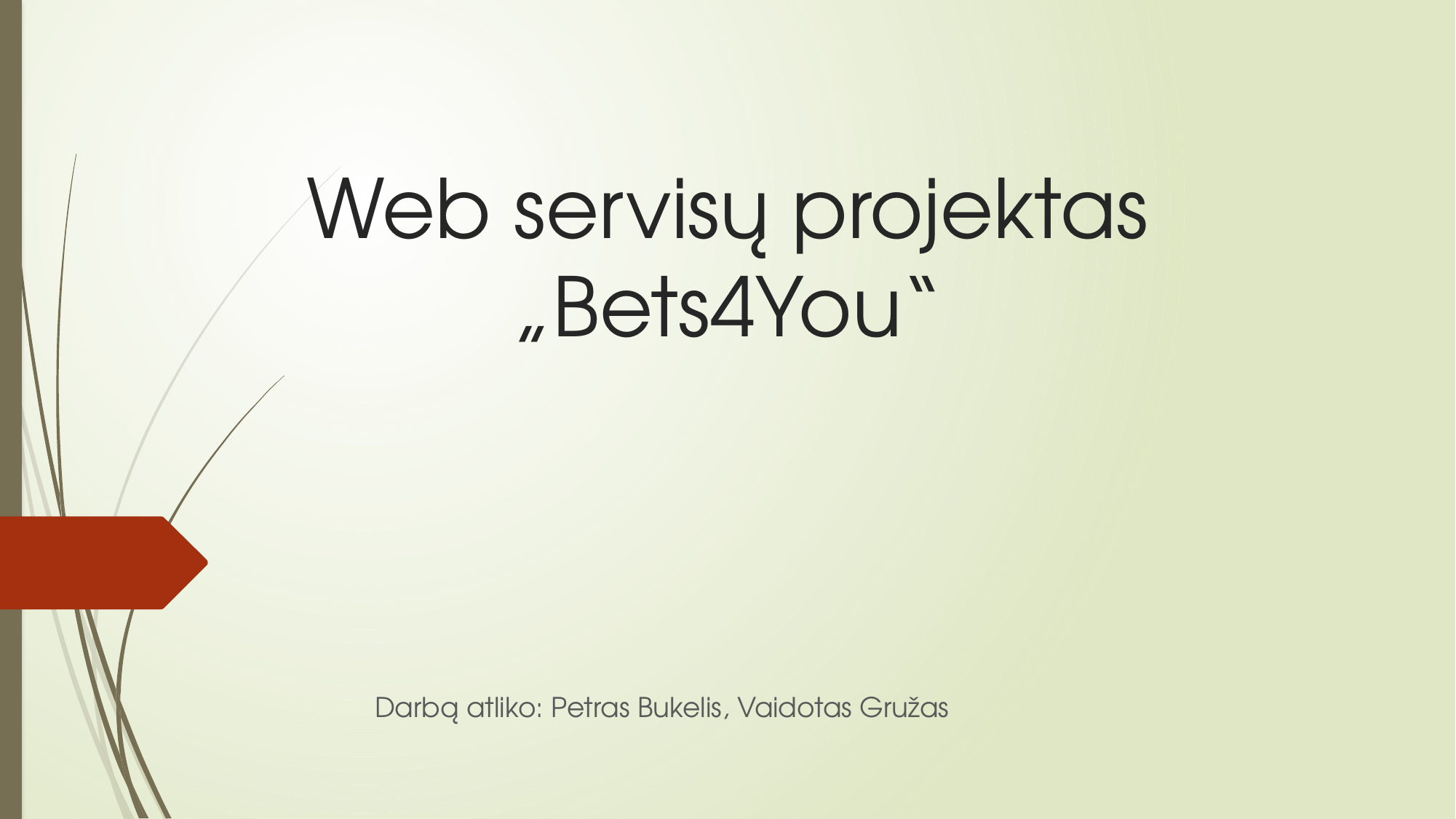

# Web servisų projektas „Bets4You“
Darbą atliko: Petras Bukelis, Vaidotas Gružas